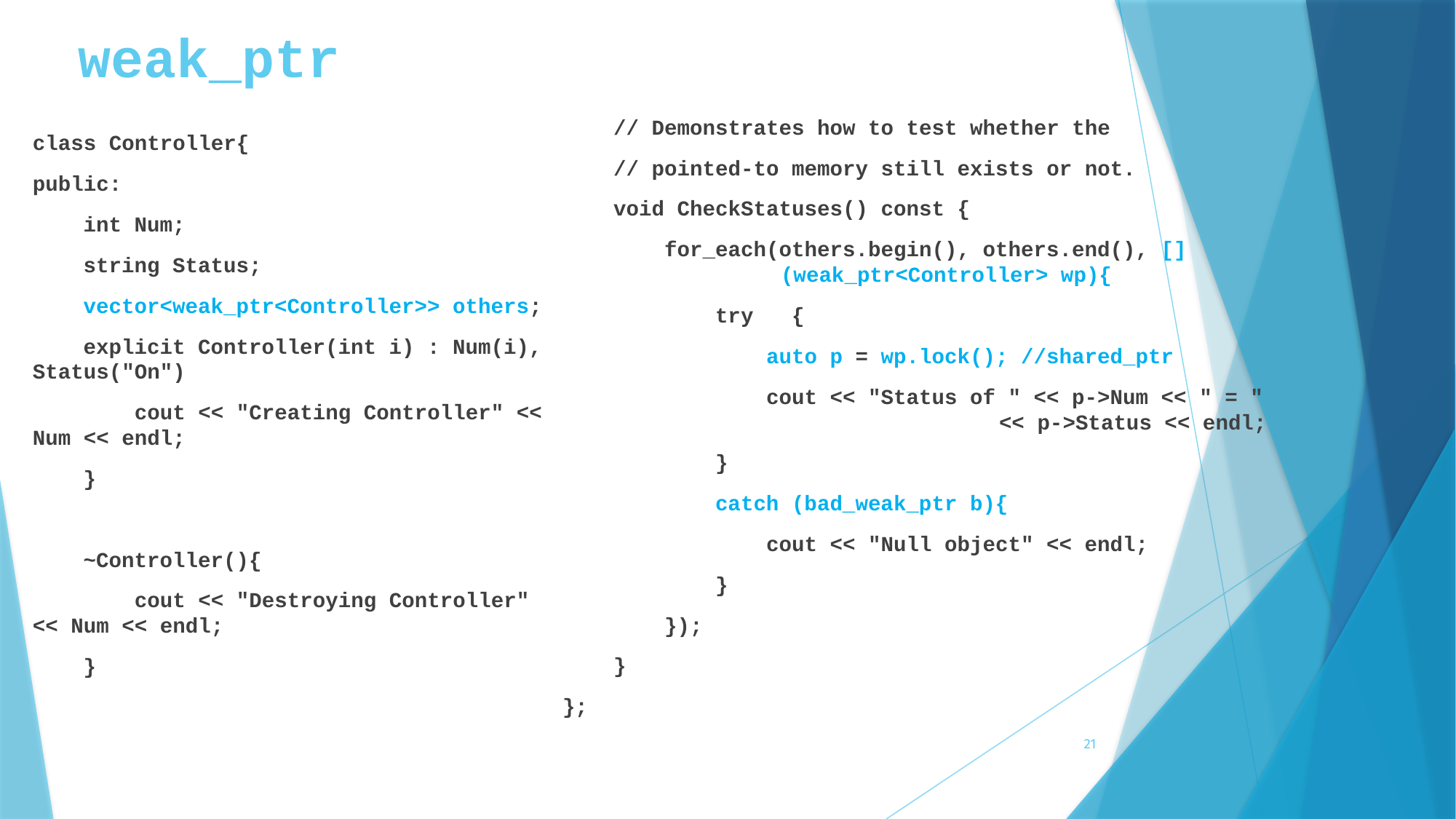

# weak_ptr
    // Demonstrates how to test whether the
    // pointed-to memory still exists or not.
    void CheckStatuses() const {
        for_each(others.begin(), others.end(), [] 			(weak_ptr<Controller> wp){
            try   {
                auto p = wp.lock(); //shared_ptr
                cout << "Status of " << p->Num << " = " 				<< p->Status << endl;
            }
            catch (bad_weak_ptr b){
                cout << "Null object" << endl;
            }
        });
    }
};
class Controller{
public:
    int Num;
    string Status;
    vector<weak_ptr<Controller>> others;
    explicit Controller(int i) : Num(i), Status("On")
        cout << "Creating Controller" << Num << endl;
    }

    ~Controller(){
        cout << "Destroying Controller" << Num << endl;
    }

21